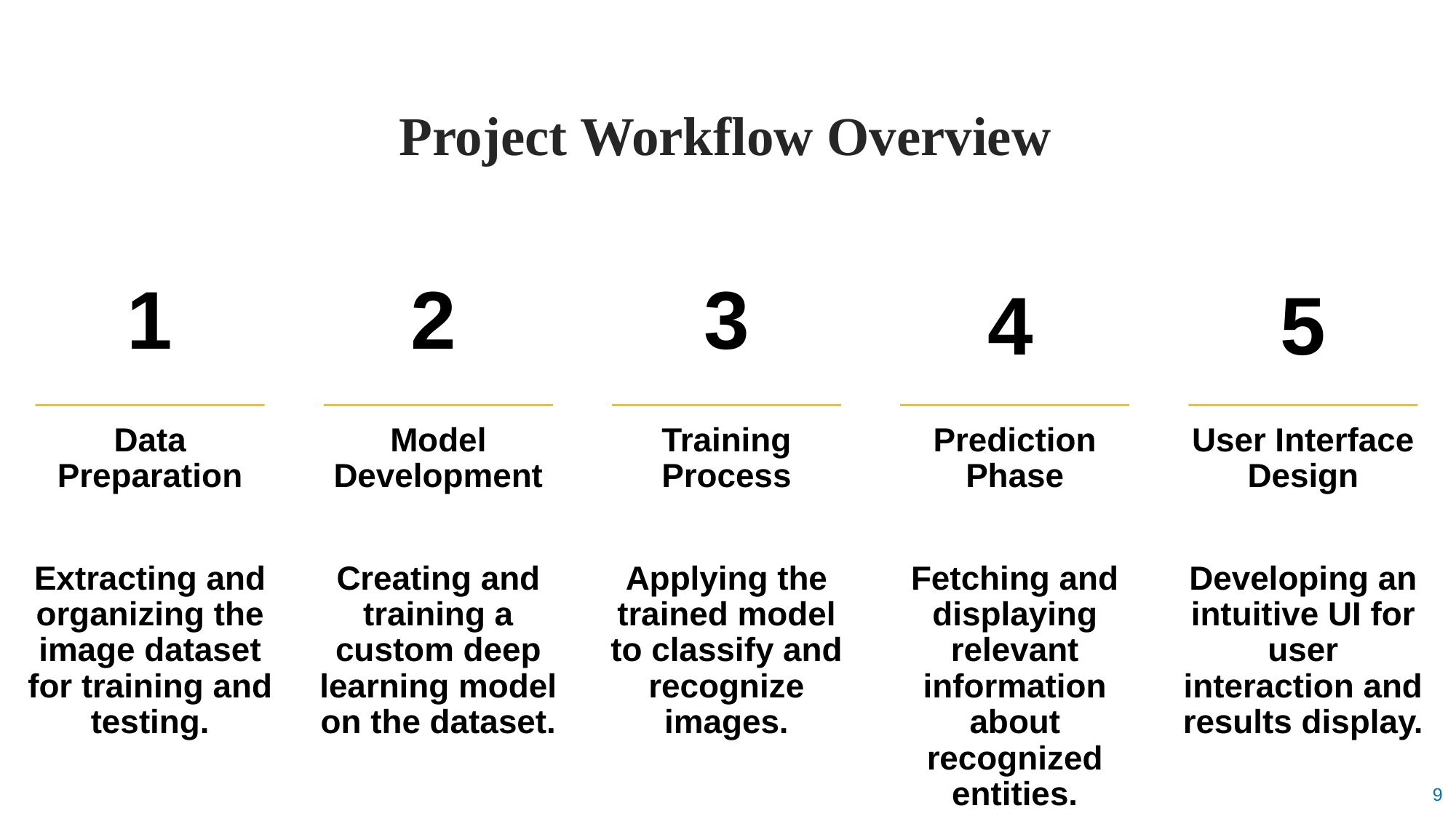

Project Workflow Overview
1
2
3
4
5
Data Preparation

Extracting and organizing the image dataset for training and testing.
Model Development

Creating and training a custom deep learning model on the dataset.
Training Process

Applying the trained model to classify and recognize images.
Prediction Phase

Fetching and displaying relevant information about recognized entities.
User Interface Design

Developing an intuitive UI for user interaction and results display.
9